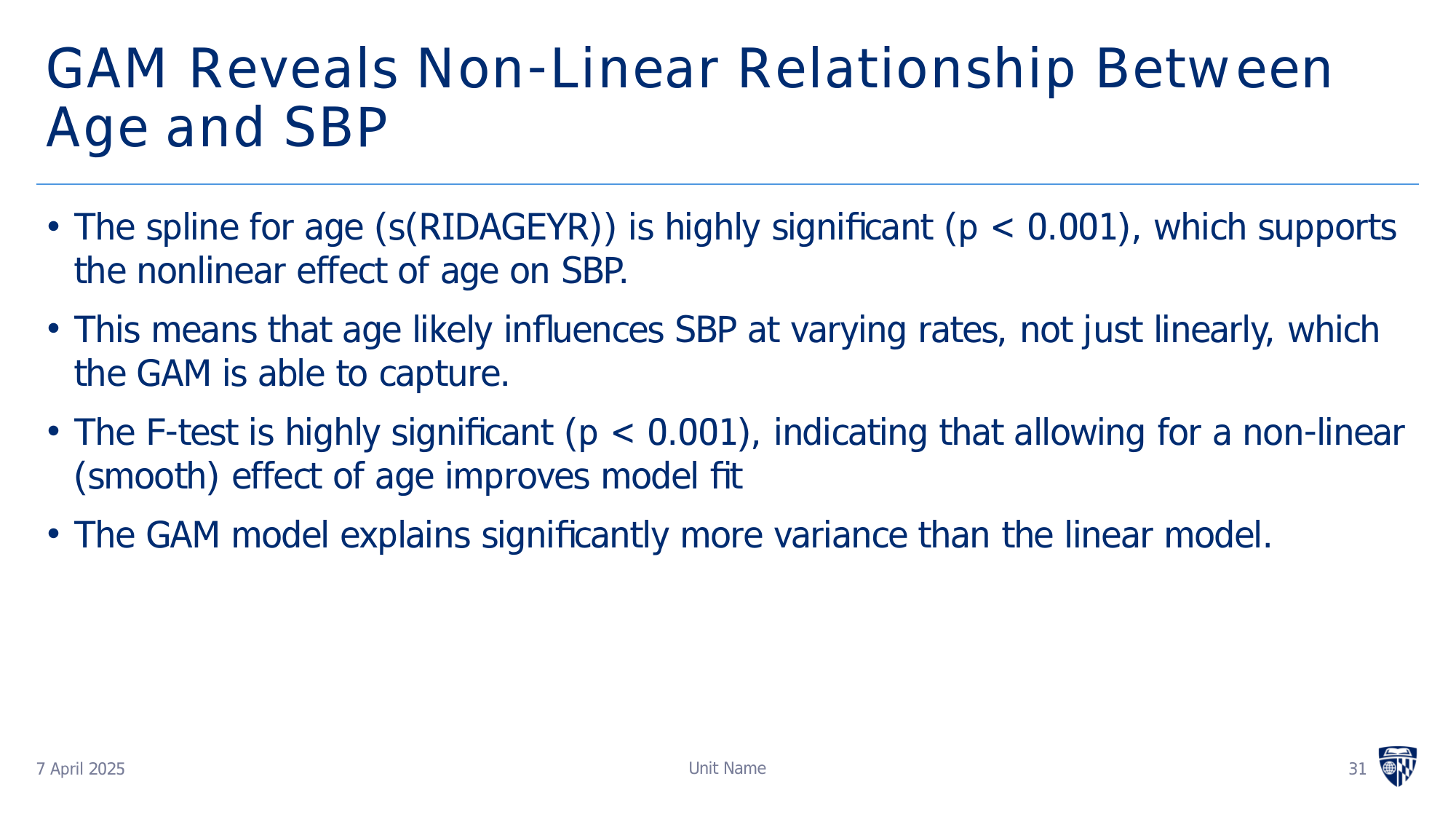

# GAM Reveals Non-Linear Relationship Between Age and SBP
The spline for age (s(RIDAGEYR)) is highly significant (p < 0.001), which supports the nonlinear effect of age on SBP.
This means that age likely influences SBP at varying rates, not just linearly, which the GAM is able to capture.
The F-test is highly significant (p < 0.001), indicating that allowing for a non-linear (smooth) effect of age improves model fit
The GAM model explains significantly more variance than the linear model.
Unit Name
31
7 April 2025